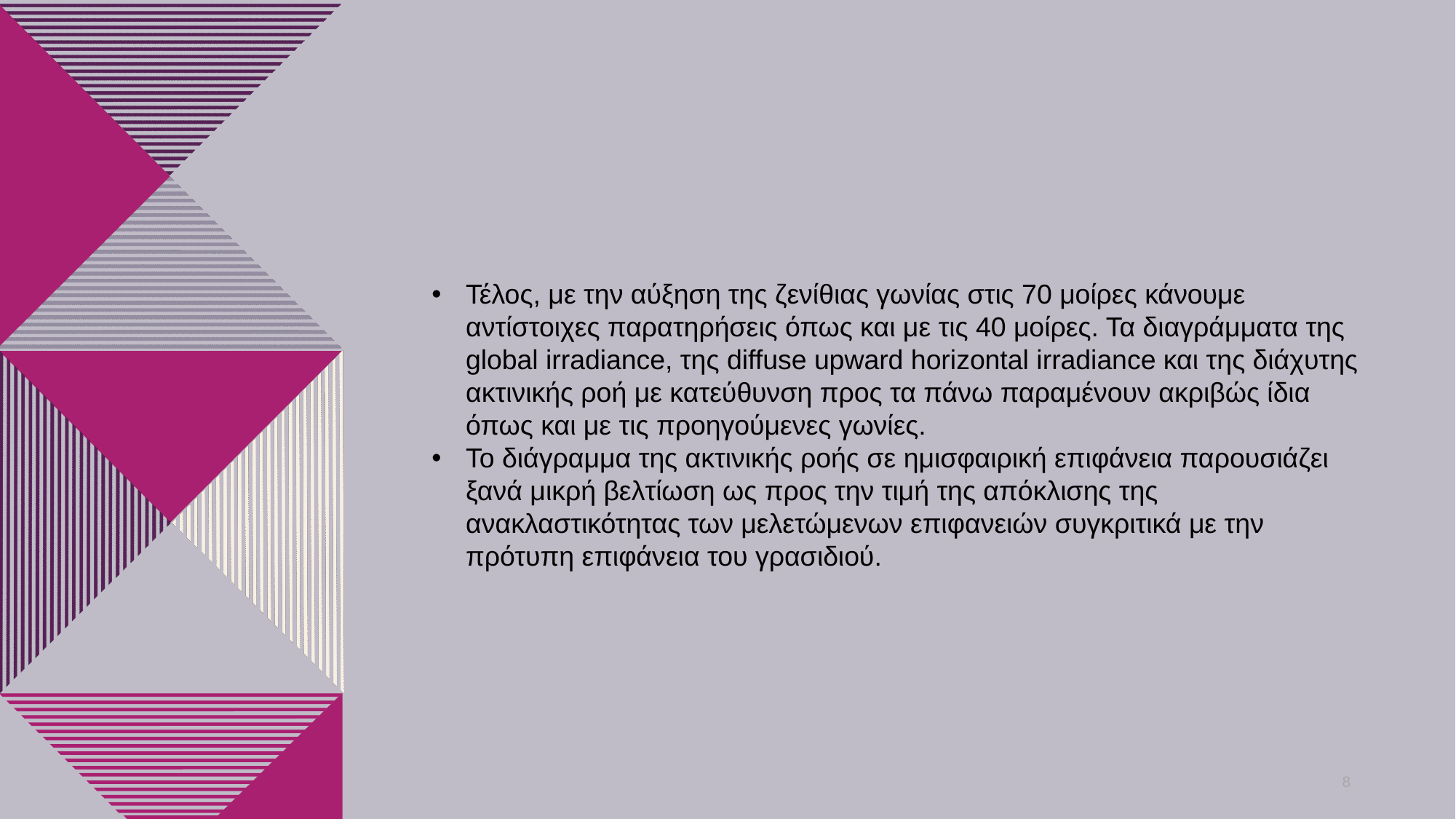

Τέλος, με την αύξηση της ζενίθιας γωνίας στις 70 μοίρες κάνουμε αντίστοιχες παρατηρήσεις όπως και με τις 40 μοίρες. Τα διαγράμματα της global irradiance, της diffuse upward horizontal irradiance και της διάχυτης ακτινικής ροή με κατεύθυνση προς τα πάνω παραμένουν ακριβώς ίδια όπως και με τις προηγούμενες γωνίες.
Το διάγραμμα της ακτινικής ροής σε ημισφαιρική επιφάνεια παρουσιάζει ξανά μικρή βελτίωση ως προς την τιμή της απόκλισης της ανακλαστικότητας των μελετώμενων επιφανειών συγκριτικά με την πρότυπη επιφάνεια του γρασιδιού.
8